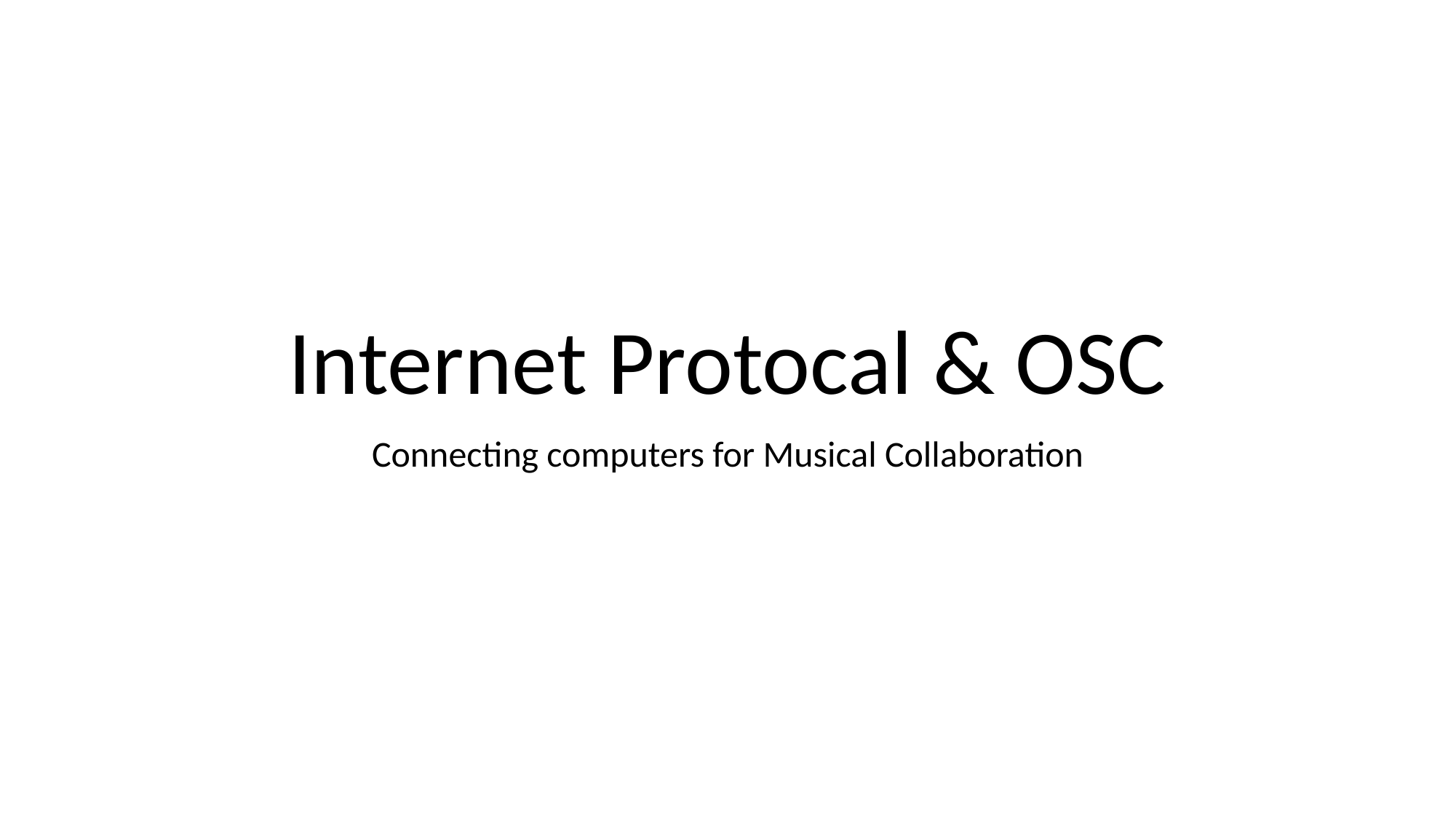

# Internet Protocal & OSC
Connecting computers for Musical Collaboration